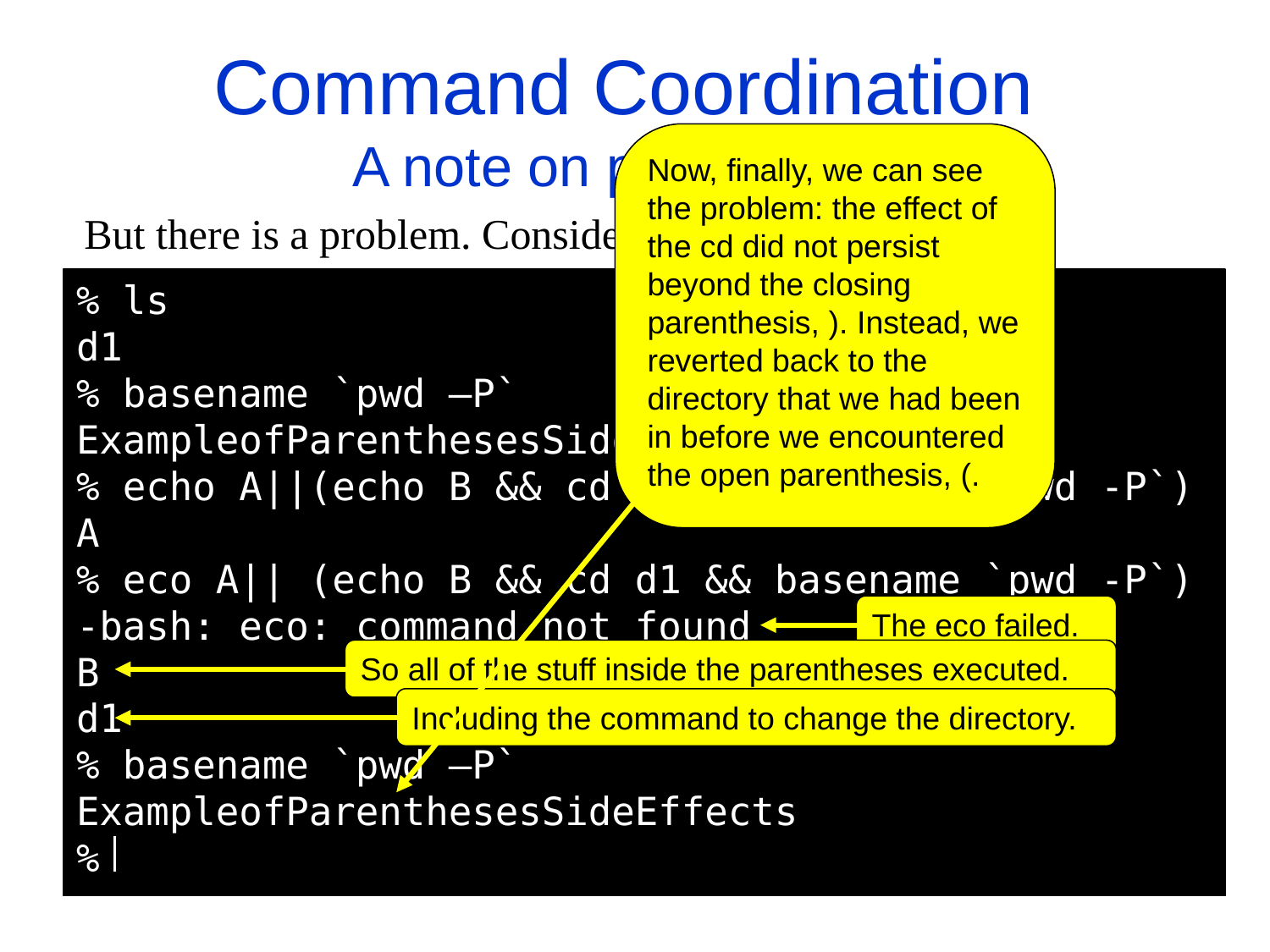

Command Coordination
A note on parentheses
Now, finally, we can see the problem: the effect of the cd did not persist beyond the closing parenthesis, ). Instead, we reverted back to the directory that we had been in before we encountered the open parenthesis, (.
 But there is a problem. Consider:
% ls
d1
% basename `pwd –P`
ExampleofParenthesesSideEffects
% echo A||(echo B && cd d1 && basename `pwd -P`)
A
% eco A|| (echo B && cd d1 && basename `pwd -P`)
-bash: eco: command not found
B
d1
% basename `pwd –P`
ExampleofParenthesesSideEffects
%
The eco failed.
So all of the stuff inside the parentheses executed.
Including the command to change the directory.